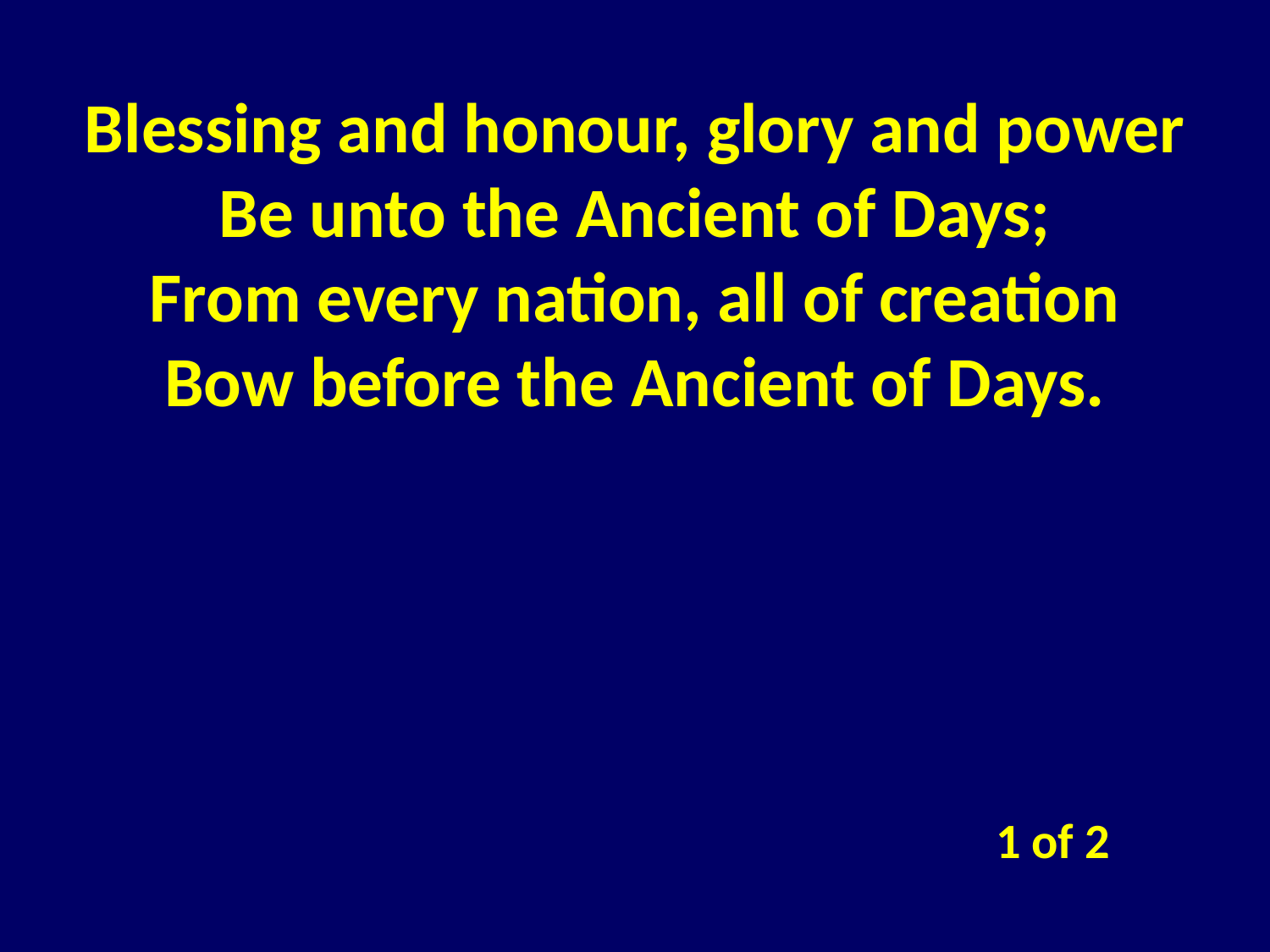

Blessing and honour, glory and power
Be unto the Ancient of Days;
From every nation, all of creation
Bow before the Ancient of Days.
1 of 2